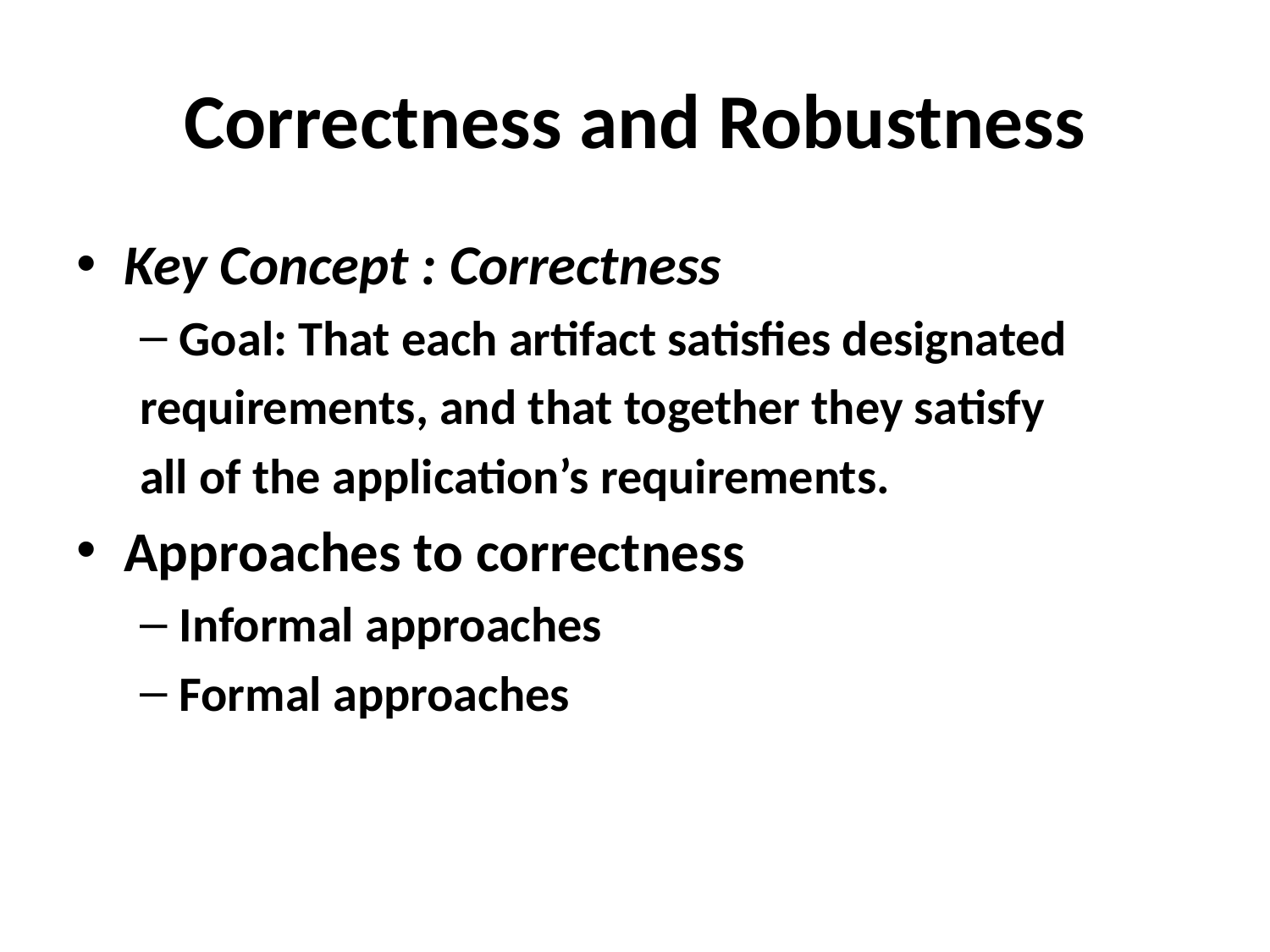

# Correctness and Robustness
Key Concept : Correctness
Goal: That each artifact satisfies designated
requirements, and that together they satisfy
all of the application’s requirements.
Approaches to correctness
Informal approaches
Formal approaches